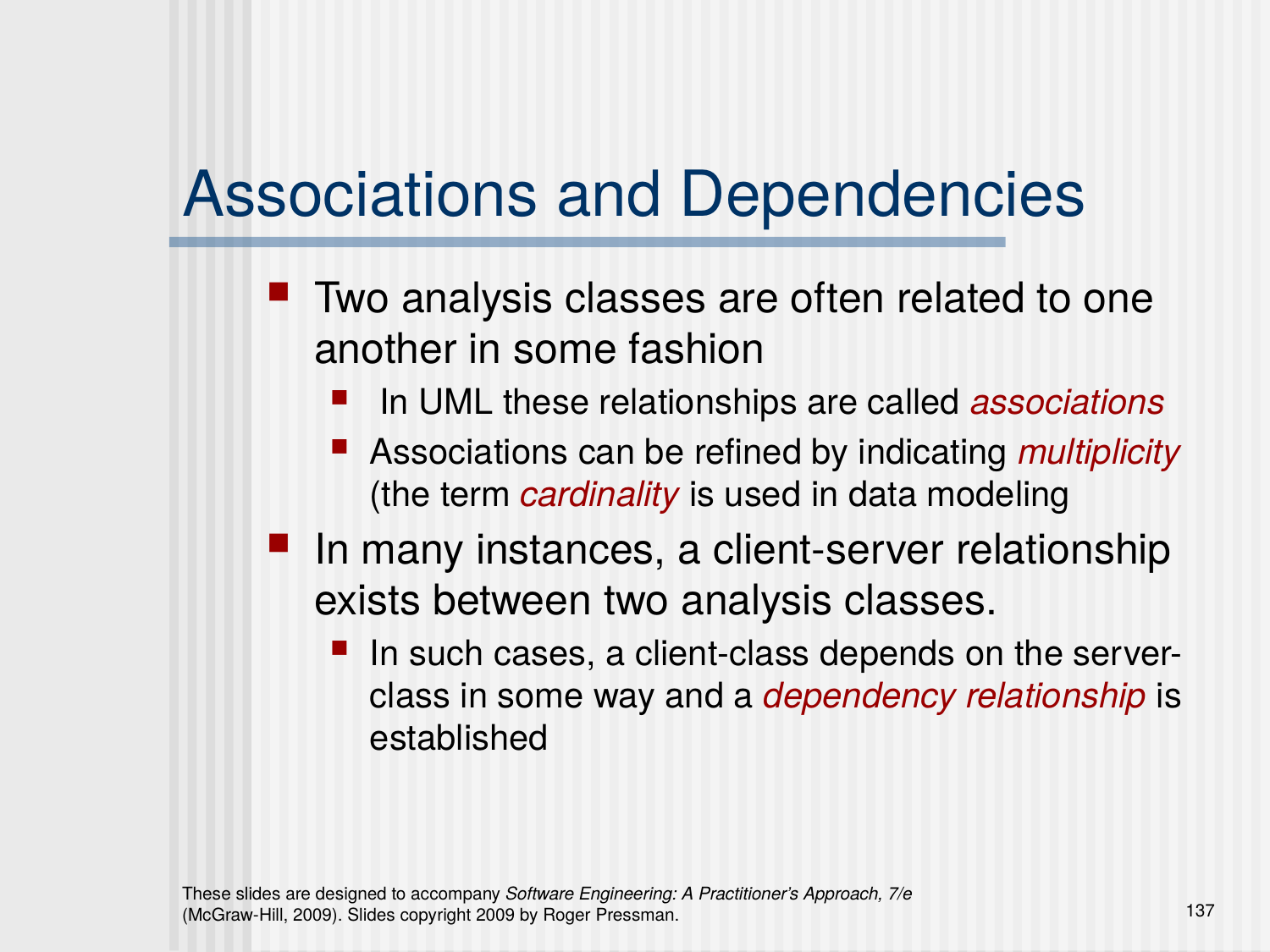

# Associations and Dependencies
Two analysis classes are often related to one another in some fashion
 In UML these relationships are called associations
Associations can be refined by indicating multiplicity (the term cardinality is used in data modeling
In many instances, a client-server relationship exists between two analysis classes.
In such cases, a client-class depends on the server-class in some way and a dependency relationship is established
These slides are designed to accompany Software Engineering: A Practitioner’s Approach, 7/e (McGraw-Hill, 2009). Slides copyright 2009 by Roger Pressman.
137